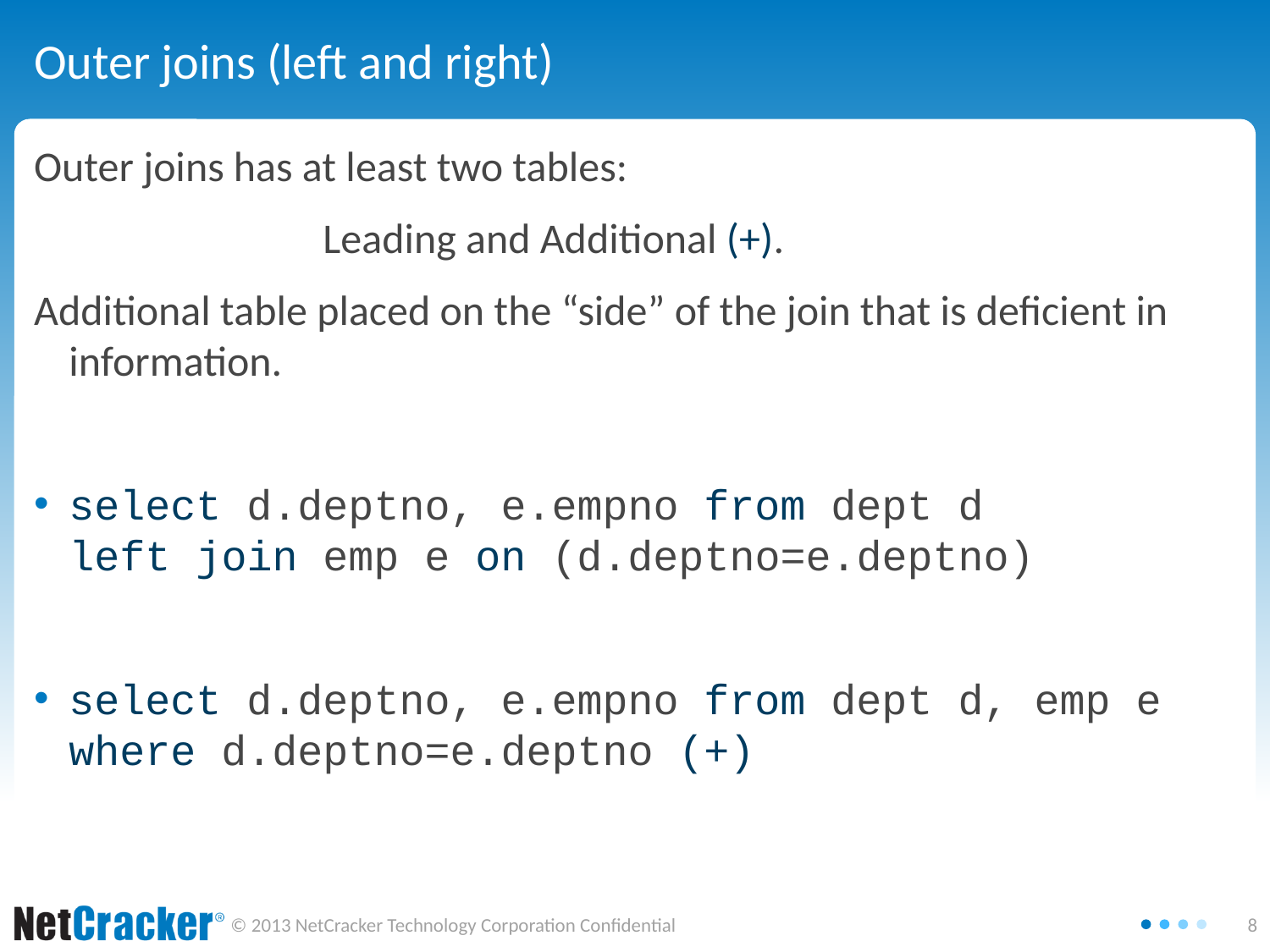

# Outer joins (left and right)
Outer joins has at least two tables:
			Leading and Additional (+).
Additional table placed on the “side” of the join that is deficient in information.

select d.deptno, e.empno	from dept d
left join emp e on (d.deptno=e.deptno)

select d.deptno, e.empno	from dept d, emp e
where d.deptno=e.deptno (+)